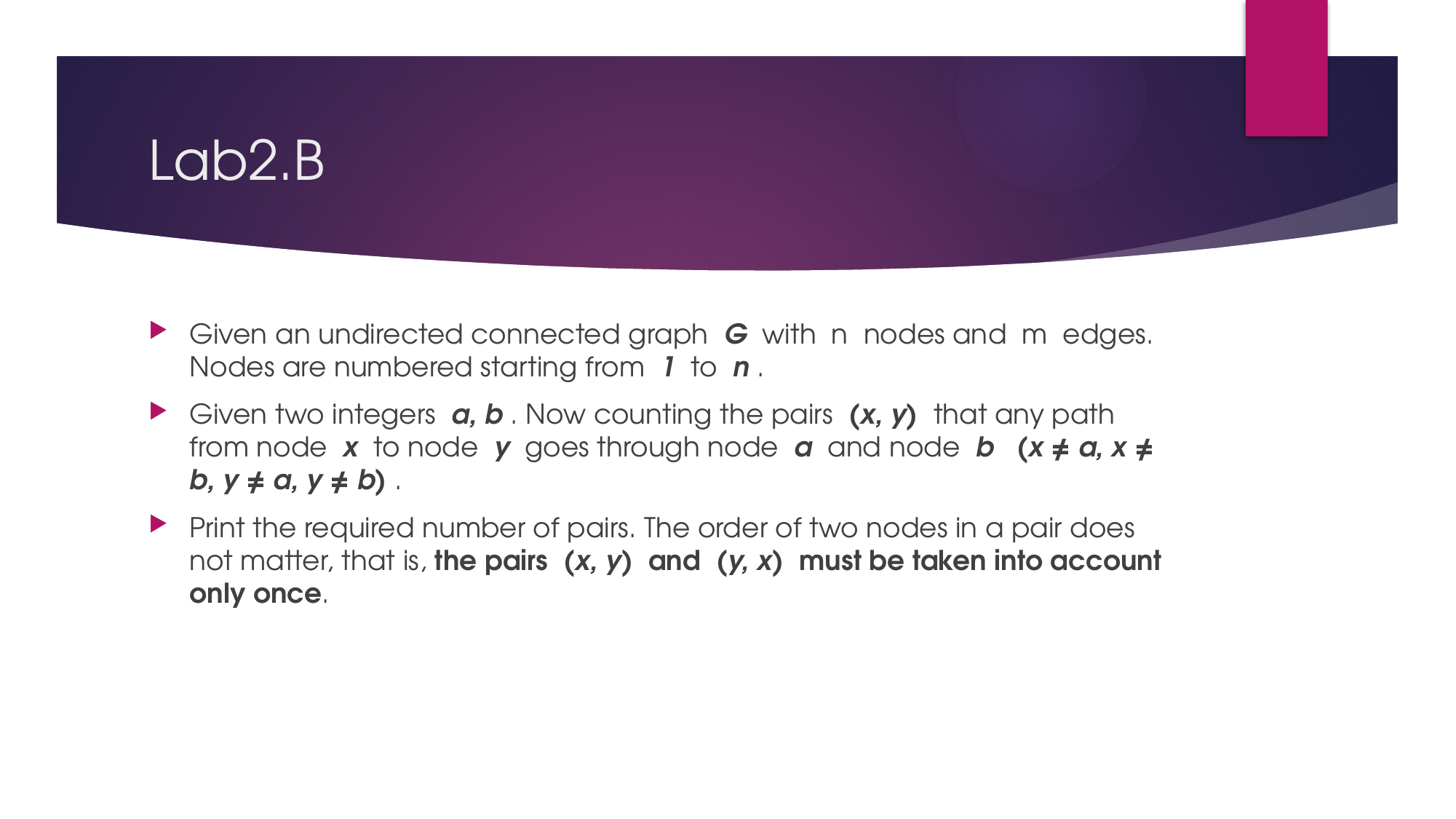

# Lab2.B
Given an undirected connected graph  G  with  n  nodes and  m  edges. Nodes are numbered starting from  1  to  n .
Given two integers  a, b . Now counting the pairs  (x, y)  that any path from node  x  to node  y  goes through node  a  and node  b   (x ≠ a, x ≠ b, y ≠ a, y ≠ b) .
Print the required number of pairs. The order of two nodes in a pair does not matter, that is, the pairs  (x, y)  and  (y, x)  must be taken into account only once.